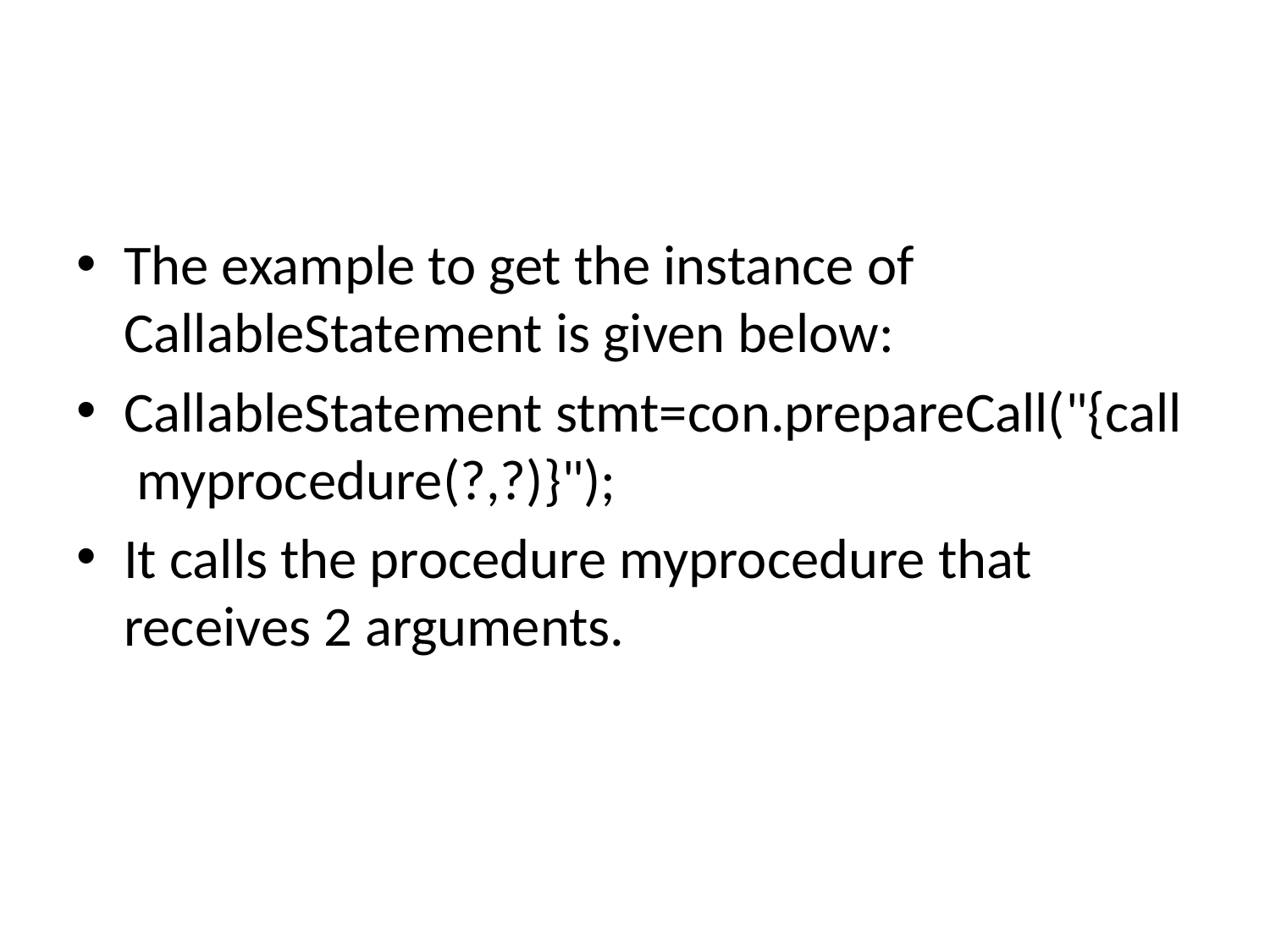

#
The example to get the instance of CallableStatement is given below:
CallableStatement stmt=con.prepareCall("{call myprocedure(?,?)}");
It calls the procedure myprocedure that receives 2 arguments.